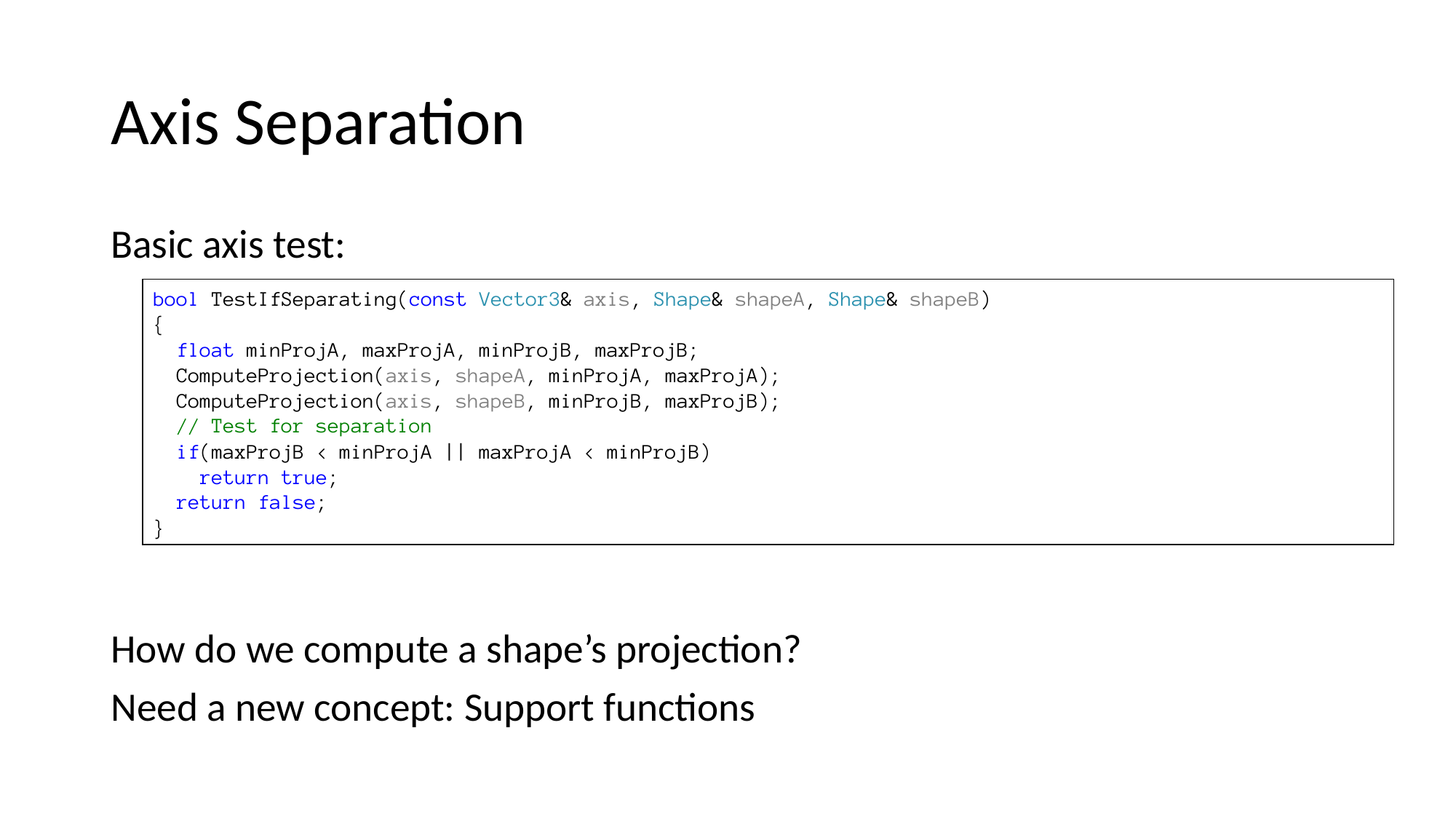

# Axis Separation
Basic axis test:

How do we compute a shape’s projection?
Need a new concept: Support functions
bool TestIfSeparating(const Vector3& axis, Shape& shapeA, Shape& shapeB)
{
  float minProjA, maxProjA, minProjB, maxProjB;
  ComputeProjection(axis, shapeA, minProjA, maxProjA);
  ComputeProjection(axis, shapeB, minProjB, maxProjB);
  // Test for separation
  if(maxProjB < minProjA || maxProjA < minProjB)
    return true;
  return false;
}